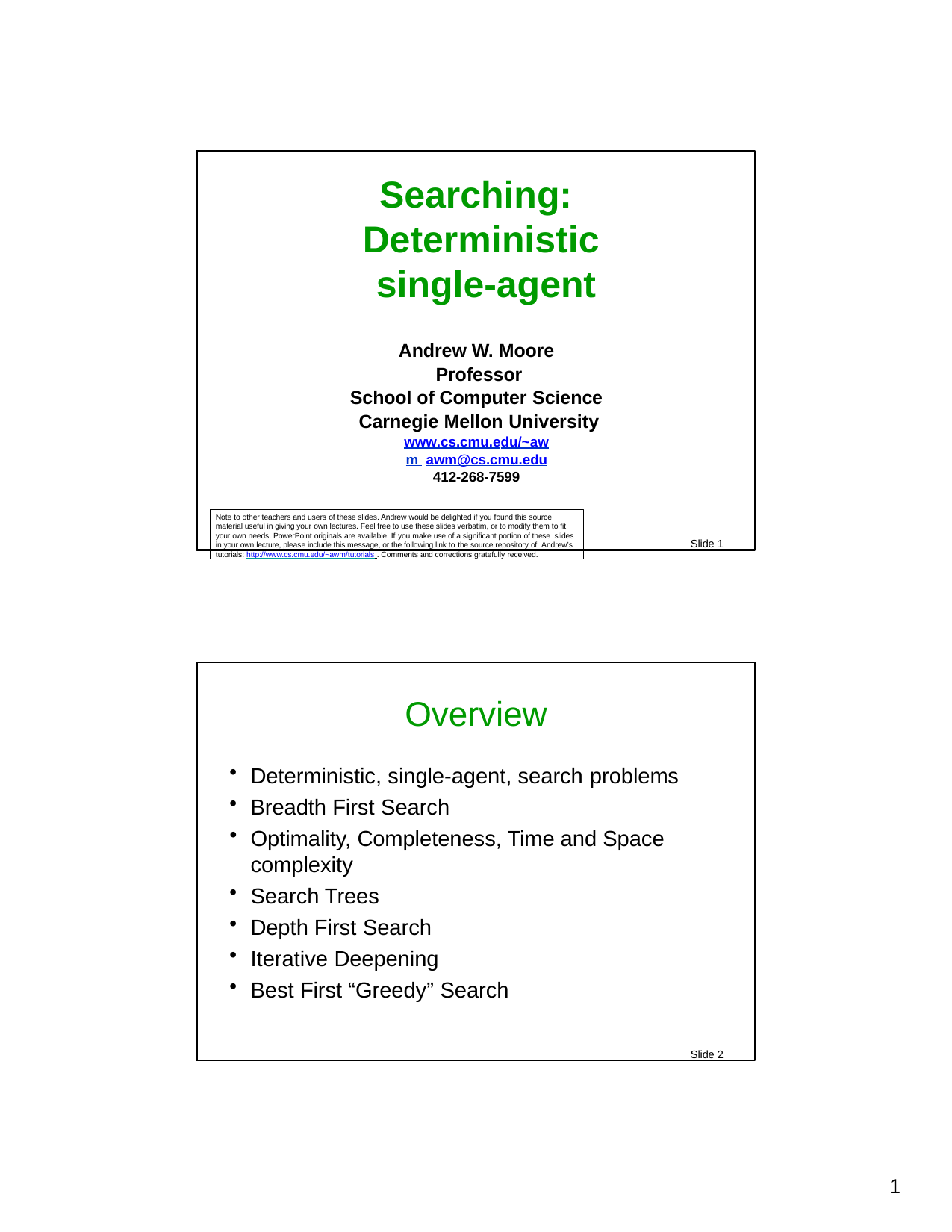

Searching:  Deterministic  single-agent
Andrew W. Moore  Professor
School of Computer Science  Carnegie Mellon University
www.cs.cmu.edu/~awm  awm@cs.cmu.edu
412-268-7599

Slide 1
Note to other teachers and users of these slides. Andrew would be delighted if you found this source  material useful in giving your own lectures. Feel free to use these slides verbatim, or to modify them to fit  your own needs. PowerPoint originals are available. If you make use of a significant portion of these  slides in your own lecture, please include this message, or the following link to the source repository of  Andrew’s tutorials: http://www.cs.cmu.edu/~awm/tutorials . Comments and corrections gratefully received.
Overview
Deterministic, single-agent, search problems
Breadth First Search
Optimality, Completeness, Time and Space  complexity
Search Trees
Depth First Search
Iterative Deepening
Best First “Greedy” Search

Slide 2
1